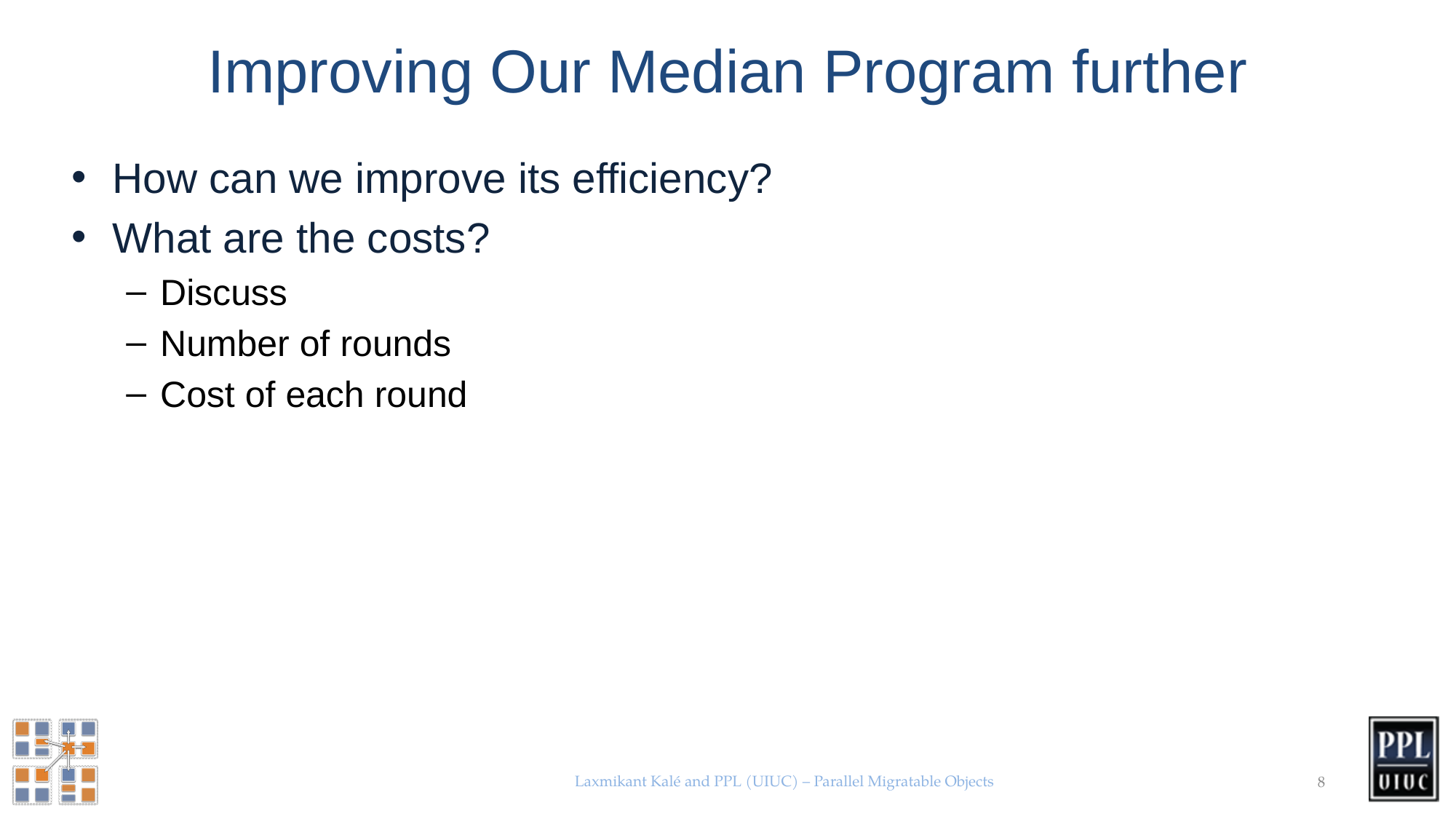

# Improving Our Median Program further
How can we improve its efficiency?
What are the costs?
Discuss
Number of rounds
Cost of each round

Laxmikant Kalé and PPL (UIUC) – Parallel Migratable Objects
8